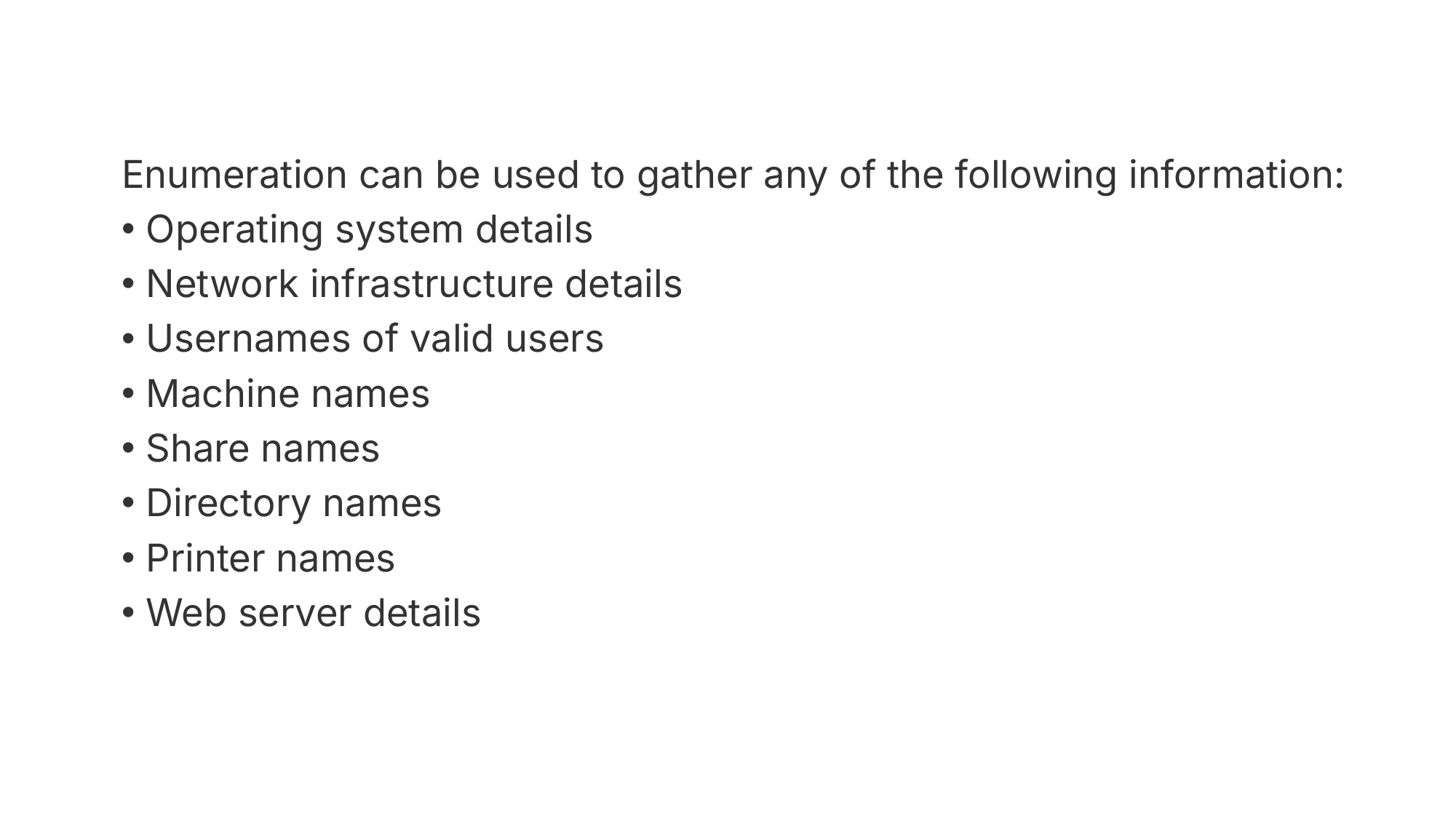

Enumeration can be used to gather any of the following information:
Operating system details
Network infrastructure details
Usernames of valid users
Machine names
Share names
Directory names
Printer names
Web server details